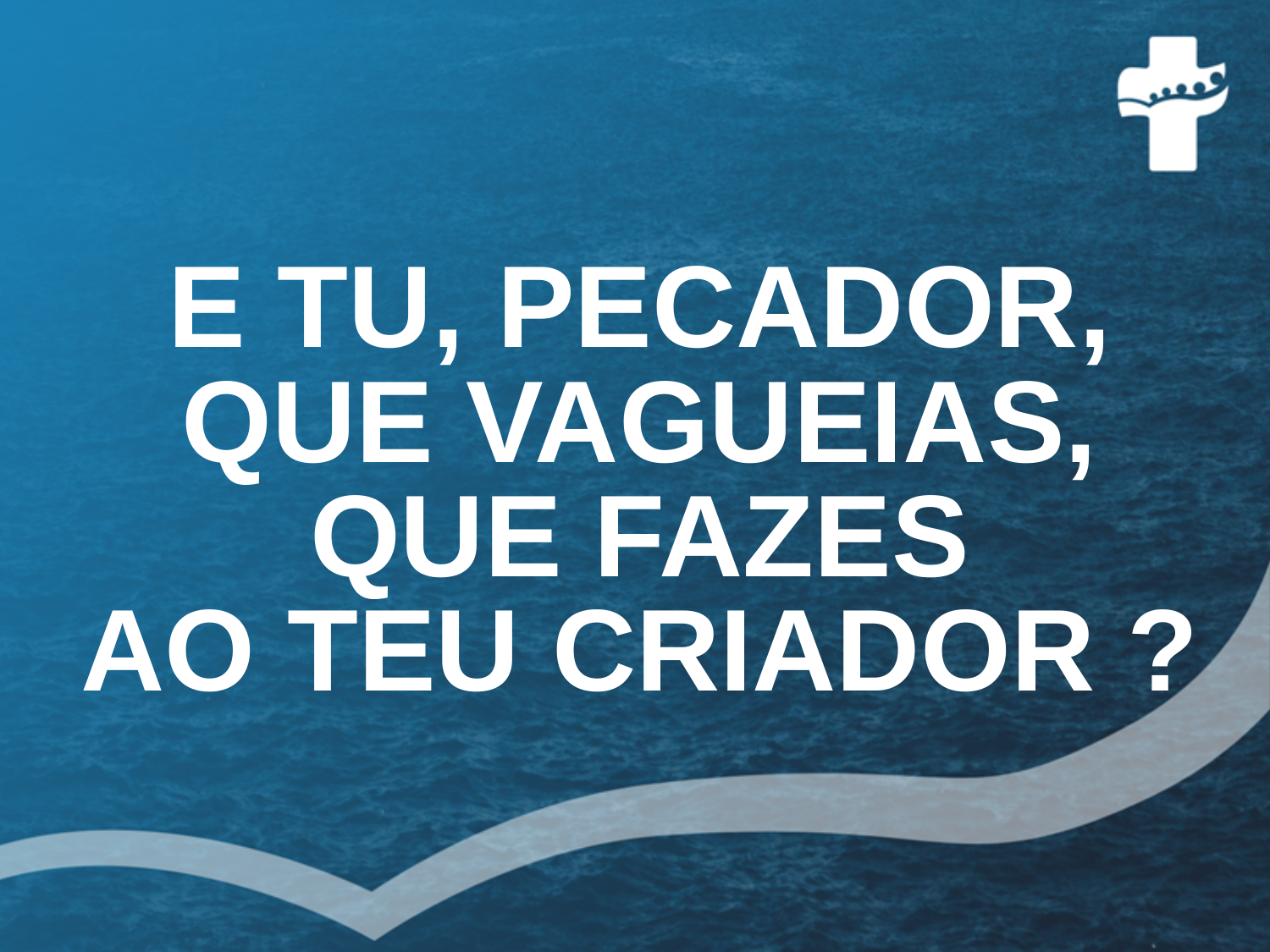

# E TU, PECADOR, QUE VAGUEIAS, QUE FAZES AO TEU CRIADOR ?